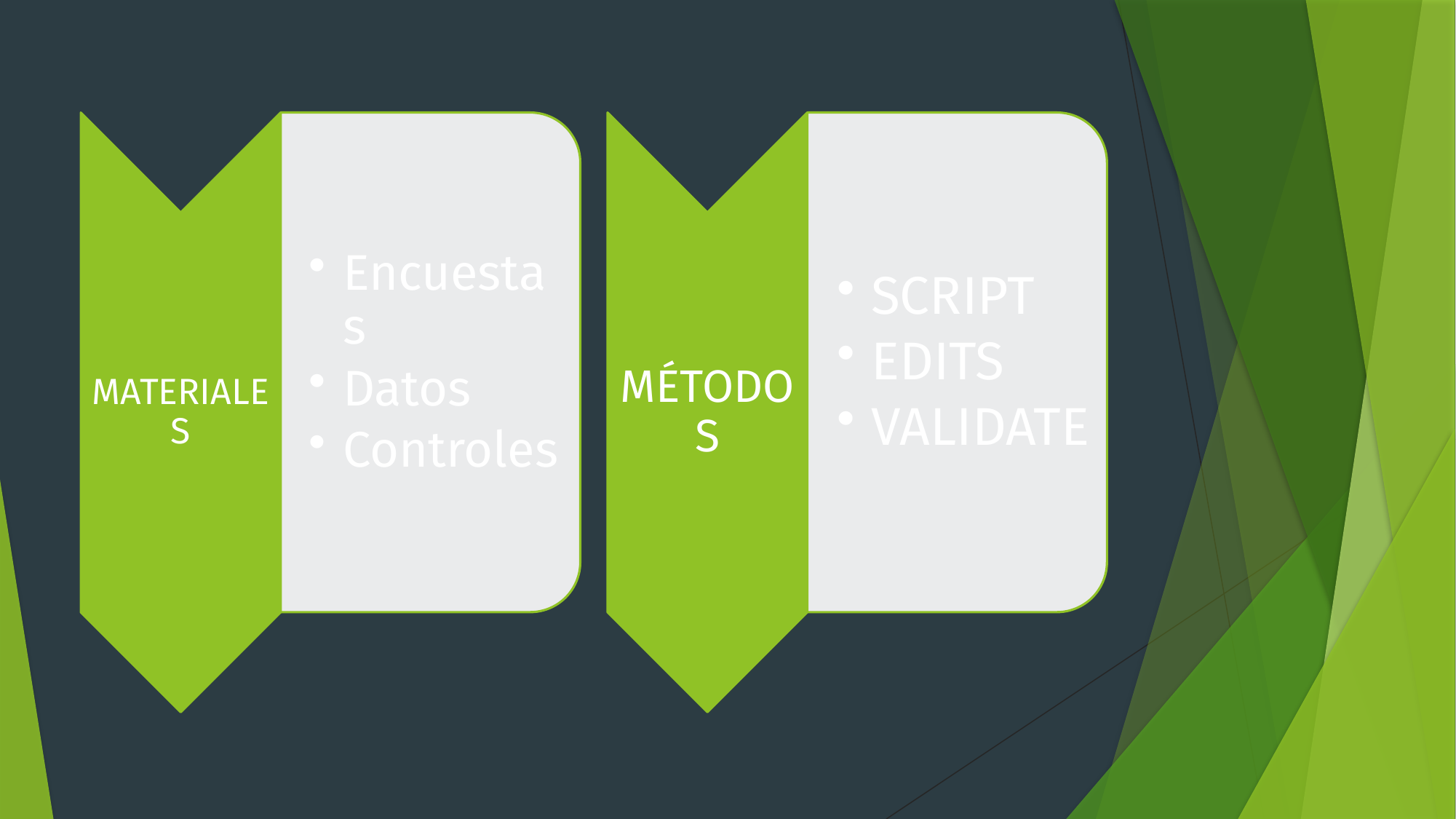

MATERIALES
Encuestas
Datos
Controles
MÉTODOS
SCRIPT
EDITS
VALIDATE